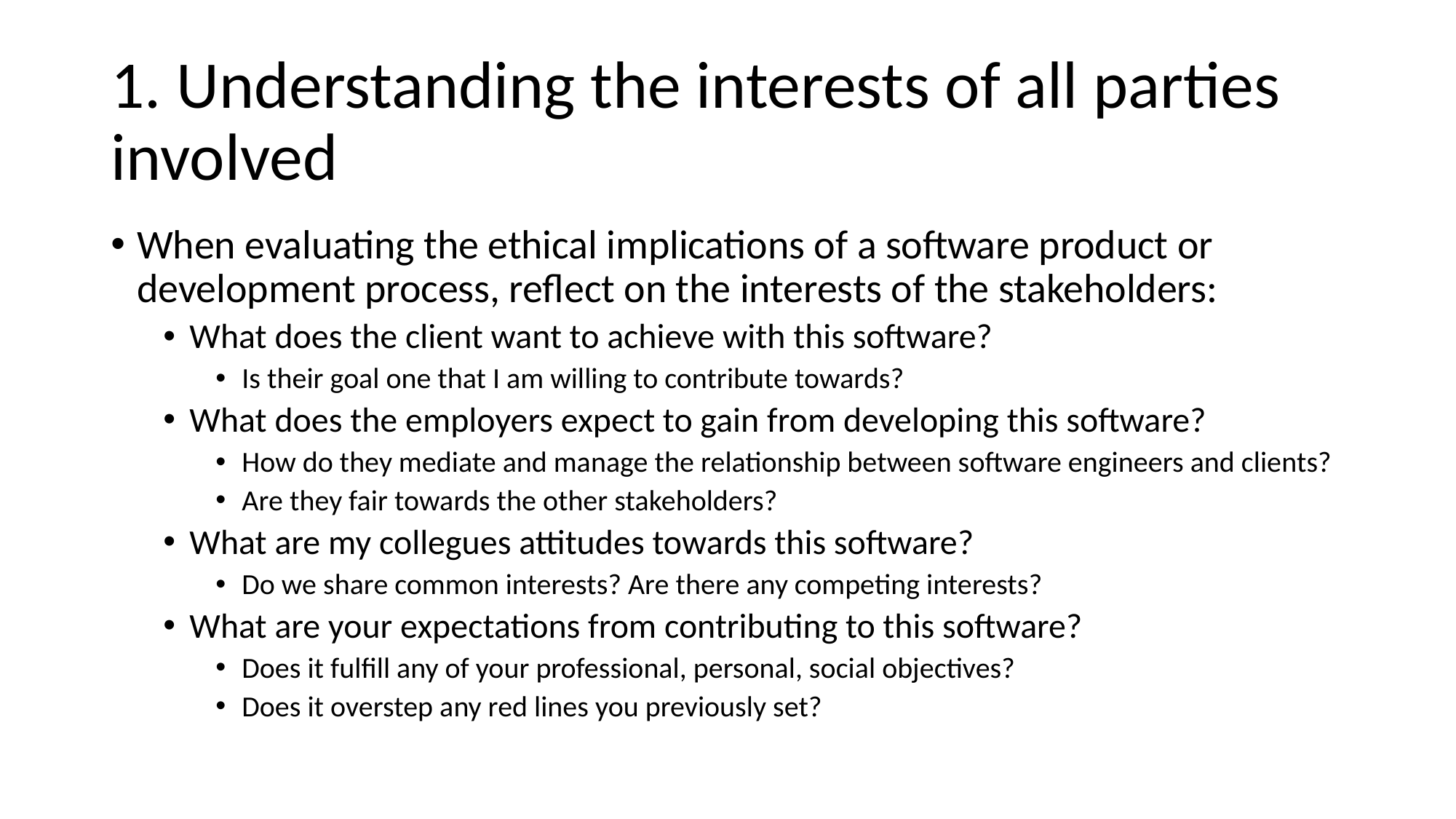

# 1. Understanding the interests of all parties involved
When evaluating the ethical implications of a software product or development process, reflect on the interests of the stakeholders:
What does the client want to achieve with this software?
Is their goal one that I am willing to contribute towards?
What does the employers expect to gain from developing this software?
How do they mediate and manage the relationship between software engineers and clients?
Are they fair towards the other stakeholders?
What are my collegues attitudes towards this software?
Do we share common interests? Are there any competing interests?
What are your expectations from contributing to this software?
Does it fulfill any of your professional, personal, social objectives?
Does it overstep any red lines you previously set?